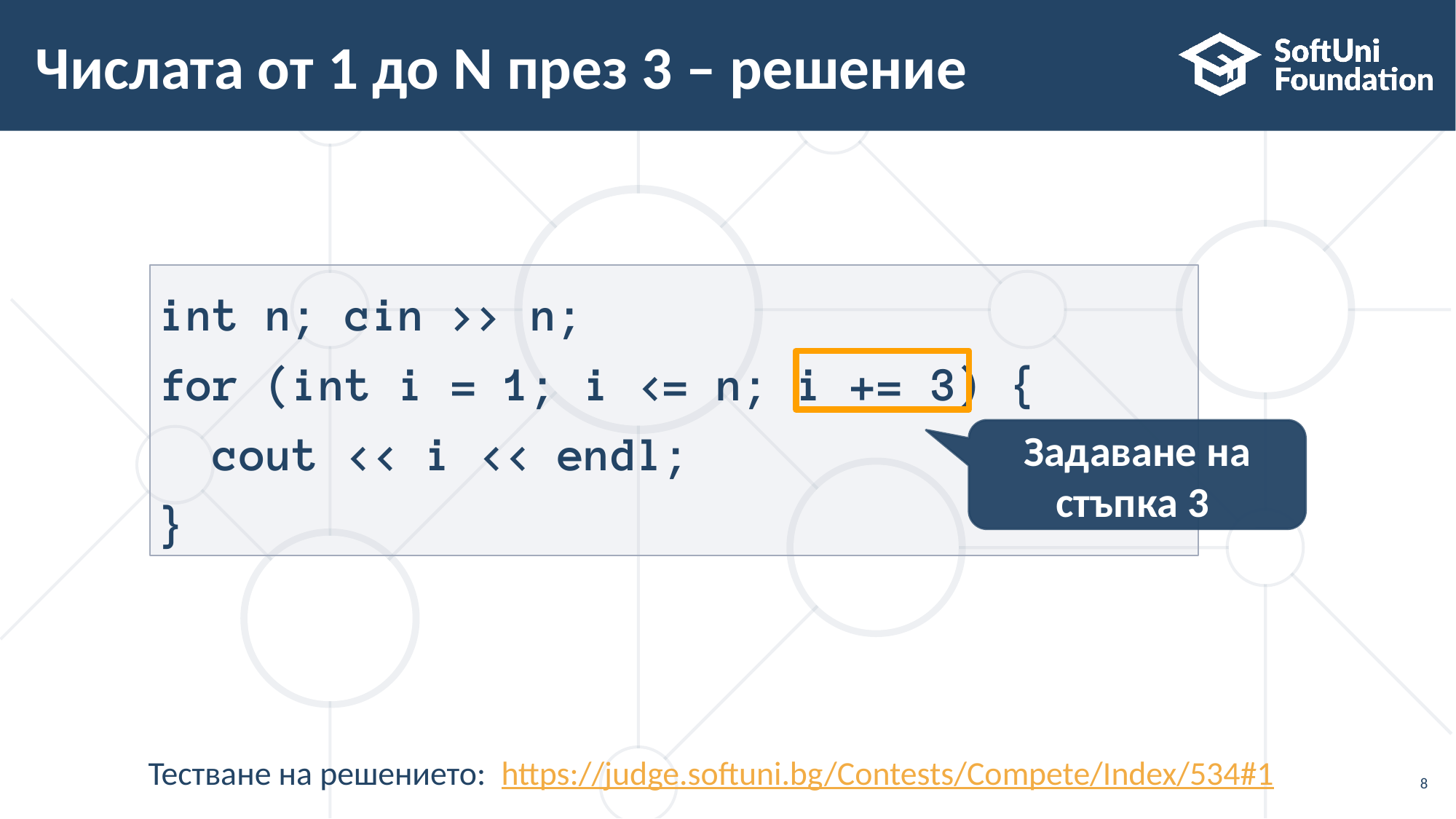

# Числата от 1 до N през 3 – решение
int n; cin >> n;
for (int i = 1; i <= n; i += 3) {
  cout << i << endl;
}

Задаване на стъпка 3
Тестване на решението:  https://judge.softuni.bg/Contests/Compete/Index/534#1
8